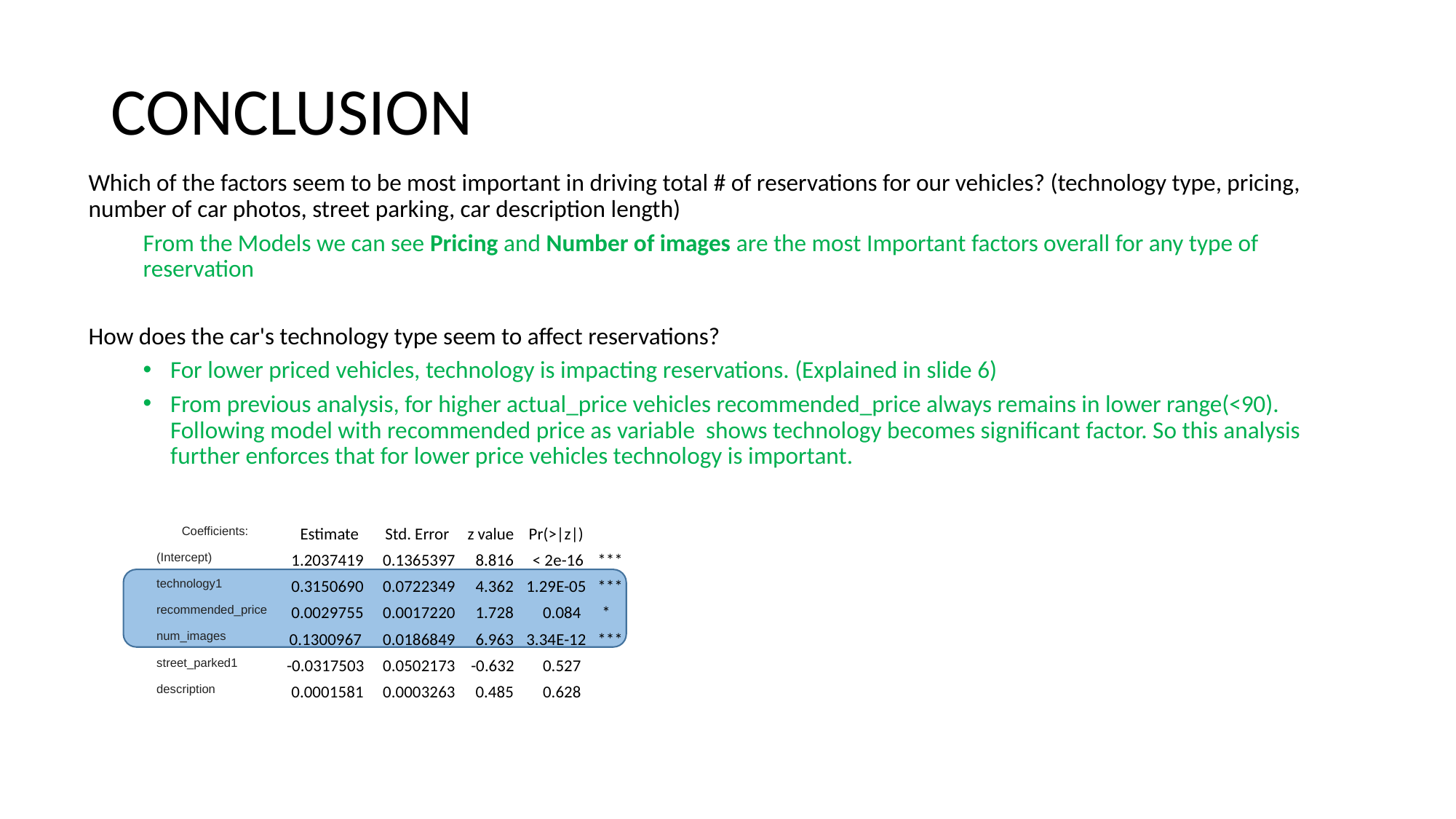

# CONCLUSION
Which of the factors seem to be most important in driving total # of reservations for our vehicles? (technology type, pricing, number of car photos, street parking, car description length)
From the Models we can see Pricing and Number of images are the most Important factors overall for any type of reservation
How does the car's technology type seem to affect reservations?
For lower priced vehicles, technology is impacting reservations. (Explained in slide 6)
From previous analysis, for higher actual_price vehicles recommended_price always remains in lower range(<90). Following model with recommended price as variable  shows technology becomes significant factor. So this analysis further enforces that for lower price vehicles technology is important.

| Coefficients: | Estimate | Std. Error | z value | Pr(>|z|) |  |
| --- | --- | --- | --- | --- | --- |
| (Intercept) | 1.2037419 | 0.1365397 | 8.816 | < 2e-16 | \*\*\* |
| technology1 | 0.3150690 | 0.0722349 | 4.362 | 1.29E-05 | \*\*\* |
| recommended\_price | 0.0029755 | 0.0017220 | 1.728 | 0.084 | \* |
| num\_images | 0.1300967 | 0.0186849 | 6.963 | 3.34E-12 | \*\*\* |
| street\_parked1 | -0.0317503 | 0.0502173 | -0.632 | 0.527 |  |
| description | 0.0001581 | 0.0003263 | 0.485 | 0.628 |  |